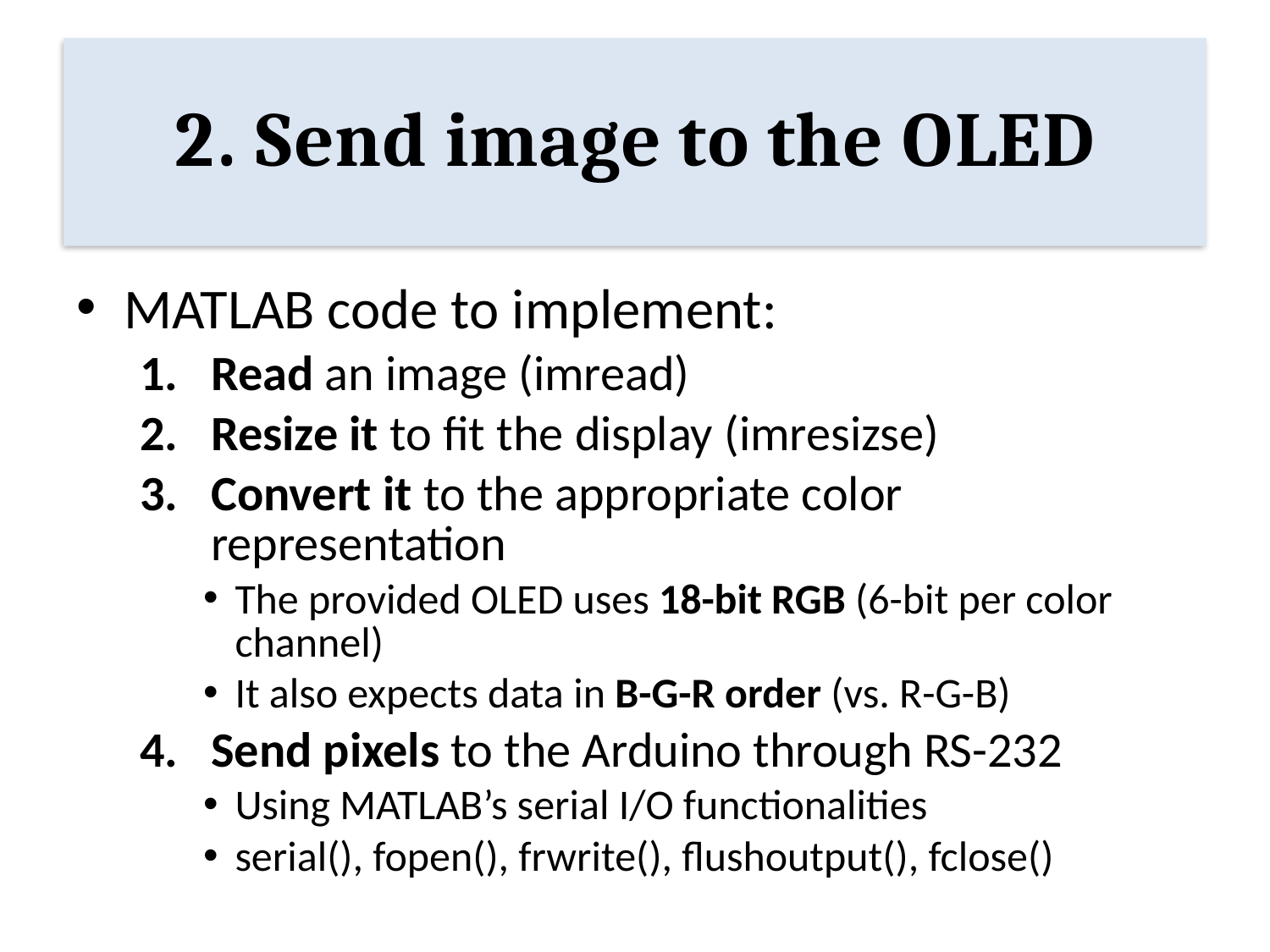

# 2. Send image to the OLED
MATLAB code to implement:
Read an image (imread)
Resize it to fit the display (imresizse)
Convert it to the appropriate color representation
The provided OLED uses 18-bit RGB (6-bit per color channel)
It also expects data in B-G-R order (vs. R-G-B)
Send pixels to the Arduino through RS-232
Using MATLAB’s serial I/O functionalities
serial(), fopen(), frwrite(), flushoutput(), fclose()